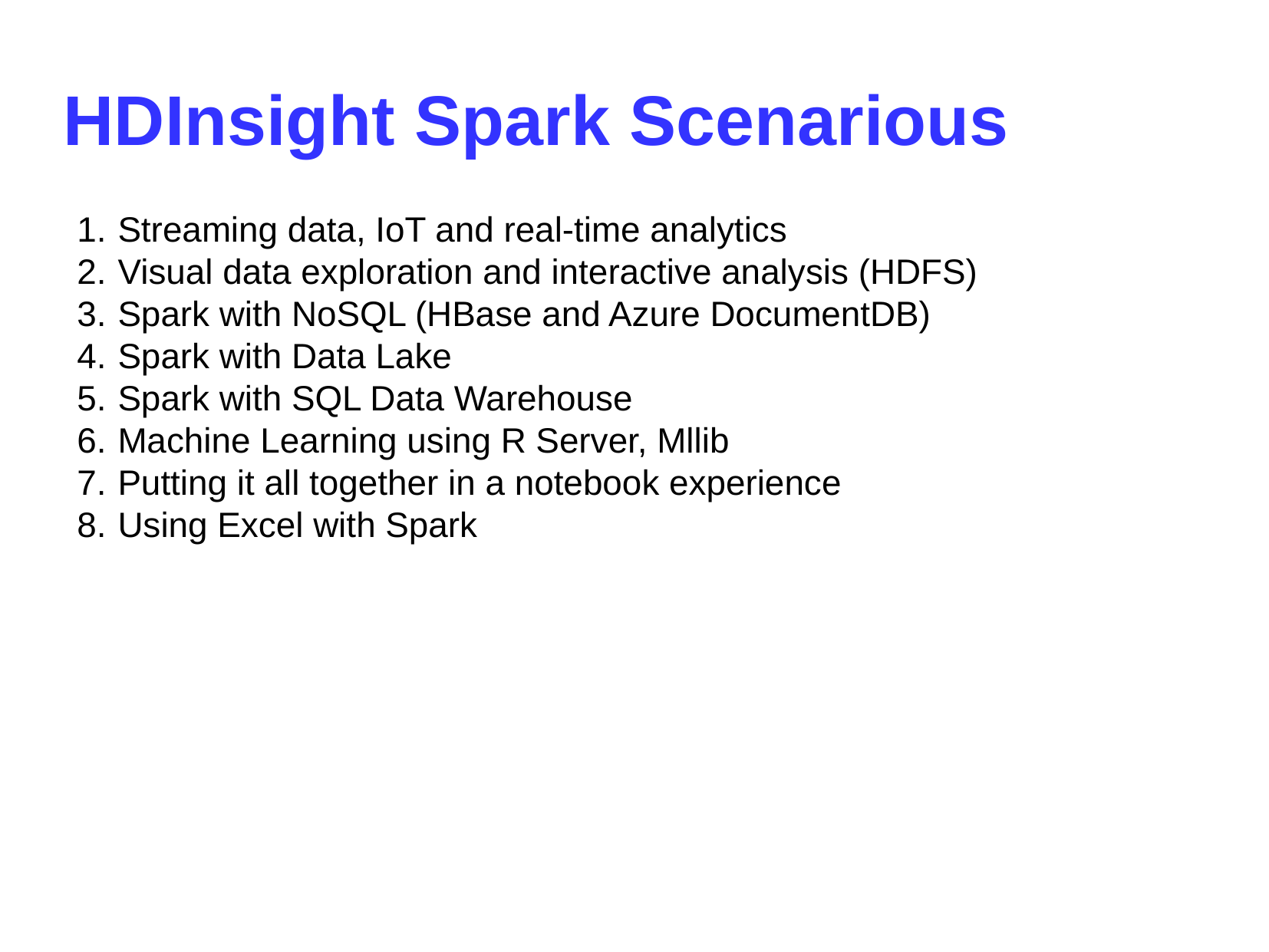

HDInsight Spark Scenarious
Streaming data, IoT and real-time analytics
Visual data exploration and interactive analysis (HDFS)
Spark with NoSQL (HBase and Azure DocumentDB)
Spark with Data Lake
Spark with SQL Data Warehouse
Machine Learning using R Server, Mllib
Putting it all together in a notebook experience
Using Excel with Spark